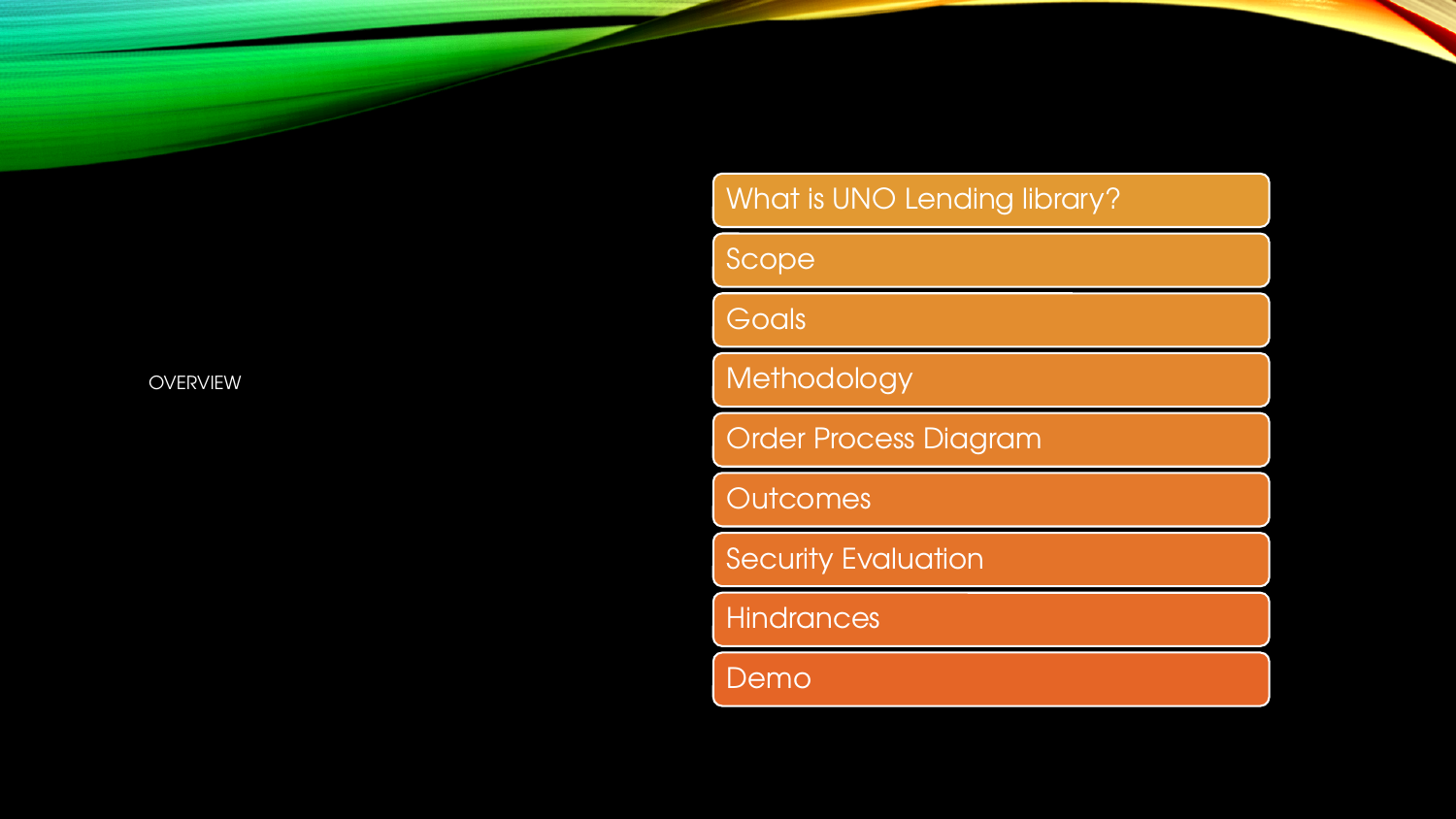

What is UNO Lending library?
Scope
Goals
Methodology
Order Process Diagram
Outcomes
Security Evaluation
Hindrances
Demo
# Overview